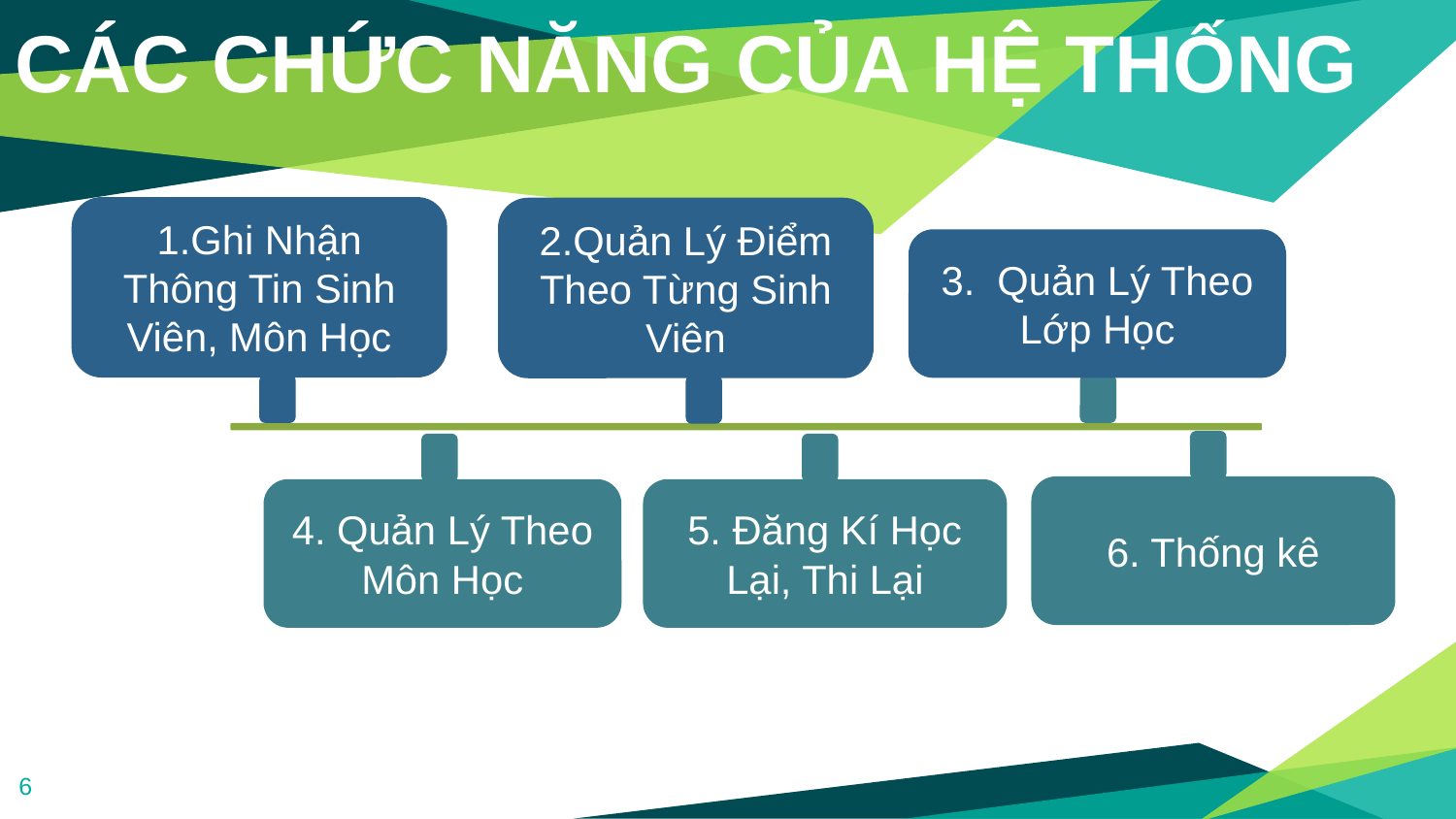

# CÁC CHỨC NĂNG CỦA HỆ THỐNG
1.Ghi Nhận Thông Tin Sinh Viên, Môn Học

2.Quản Lý Điểm Theo Từng Sinh Viên

3.  Quản Lý Theo Lớp Học

6. Thống kê

4. Quản Lý Theo Môn Học

5. Đăng Kí Học Lại, Thi Lại
6